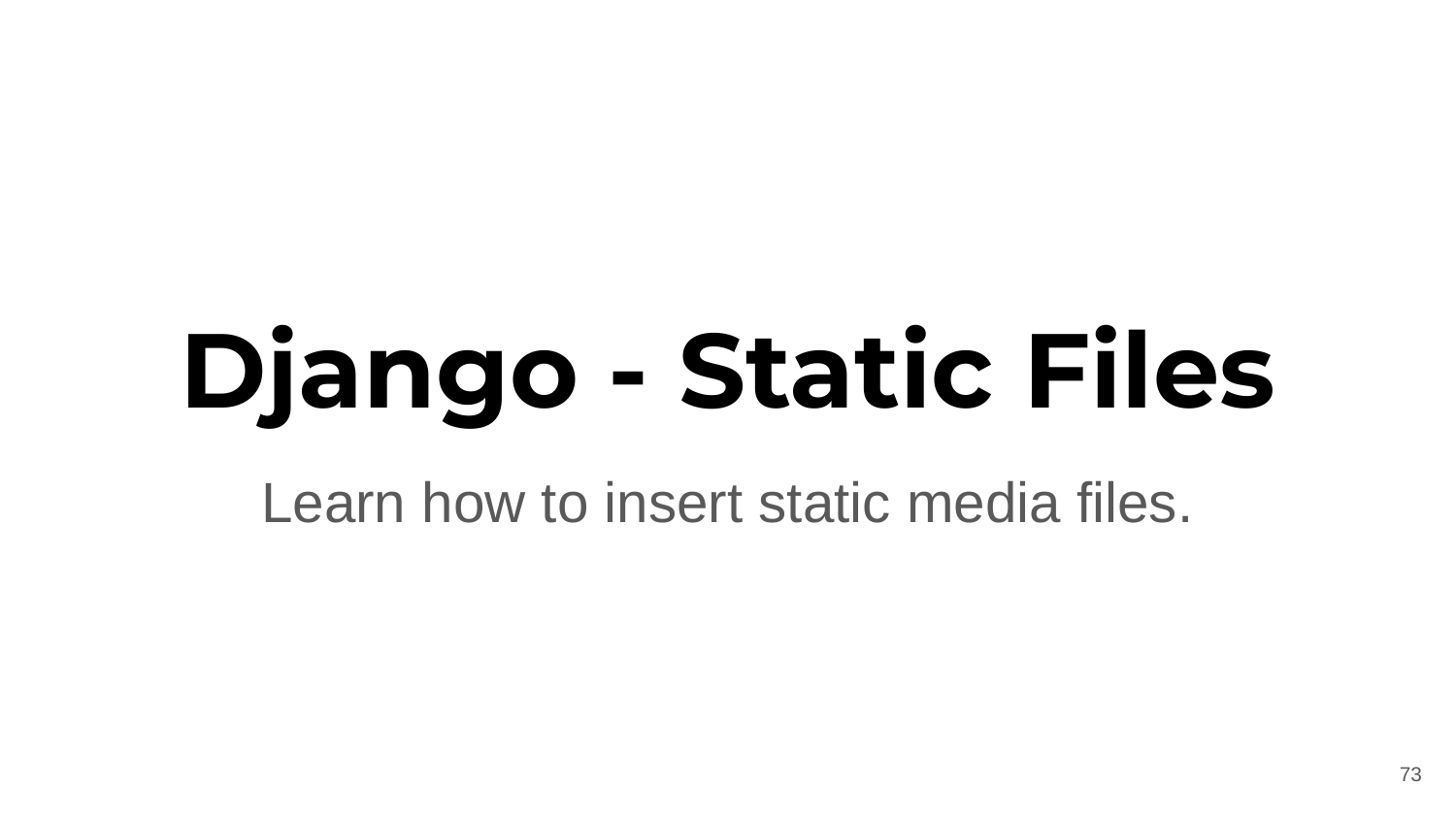

# Django - Static Files
Learn how to insert static media files.
73